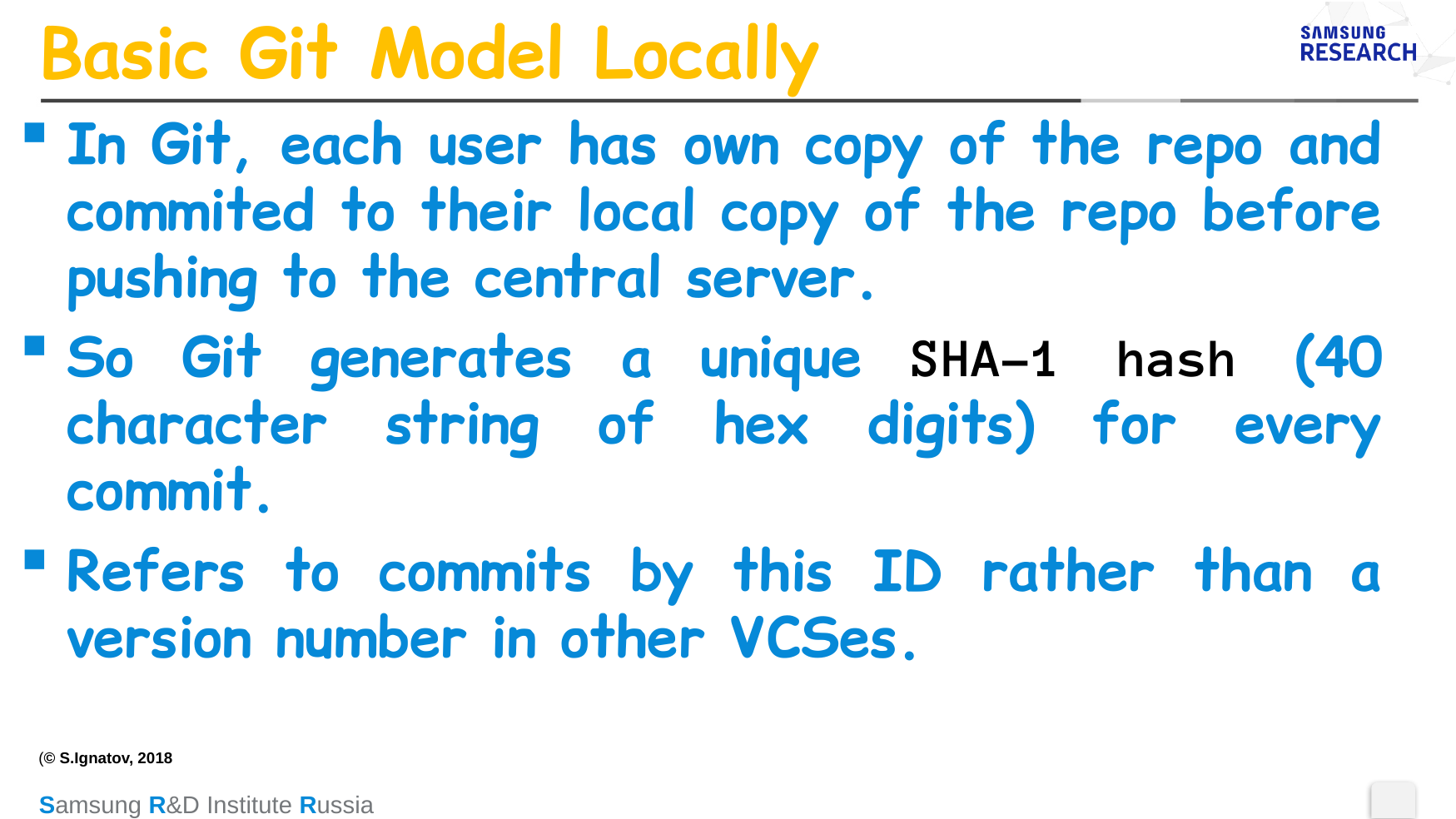

# Basic Git Model Locally
In Git, each user has own copy of the repo and commited to their local copy of the repo before pushing to the central server.
So Git generates a unique SHA-1 hash (40 character string of hex digits) for every commit.
Refers to commits by this ID rather than a version number in other VCSes.
(© S.Ignatov, 2018